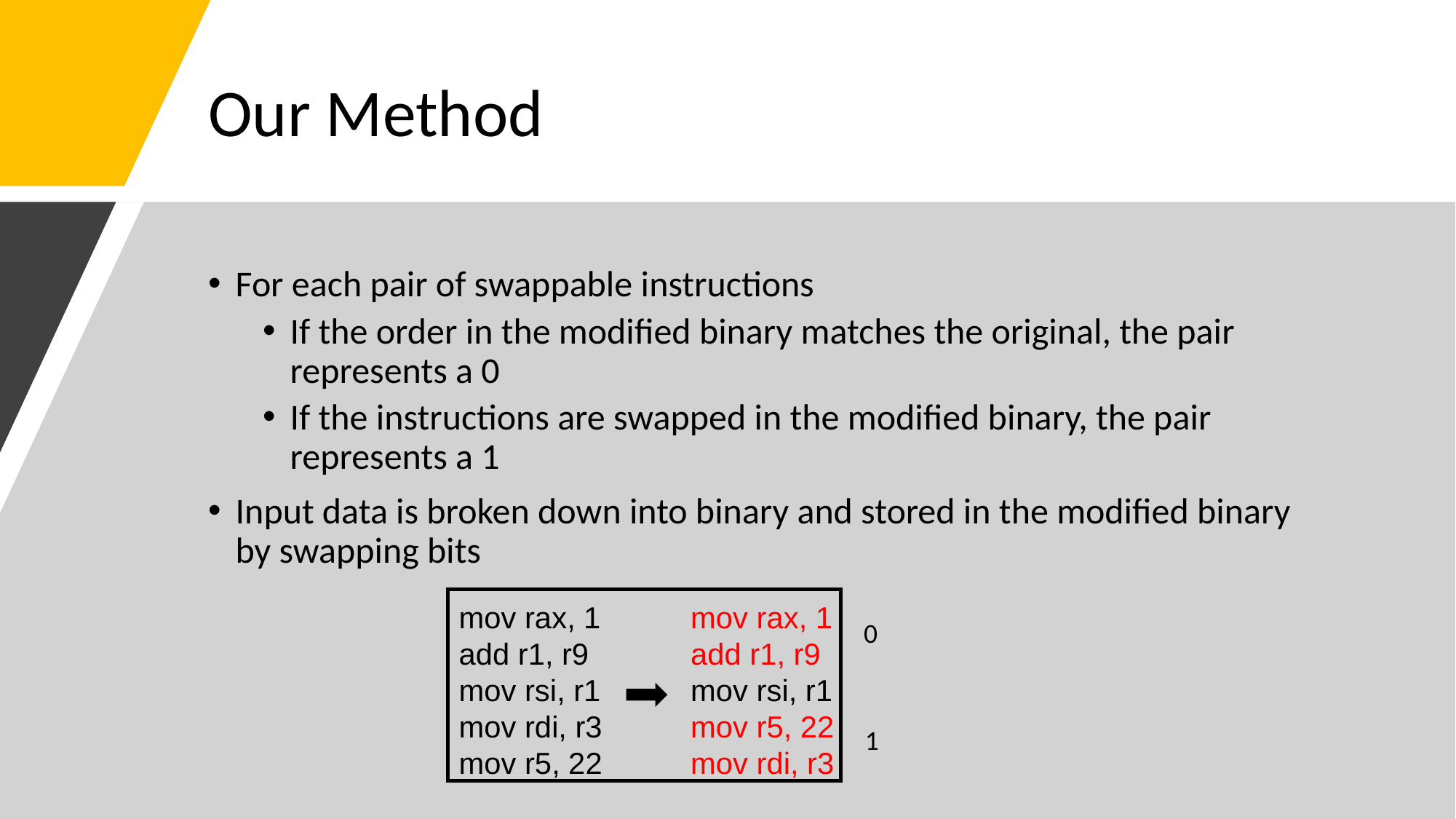

# Our Method

For each pair of swappable instructions
If the order in the modified binary matches the original, the pair represents a 0
If the instructions are swapped in the modified binary, the pair represents a 1
Input data is broken down into binary and stored in the modified binary by swapping bits

mov rax, 1
add r1, r9
mov rsi, r1
mov r5, 22
mov rdi, r3

mov rax, 1
add r1, r9
mov rsi, r1
mov rdi, r3
mov r5, 22

0

1